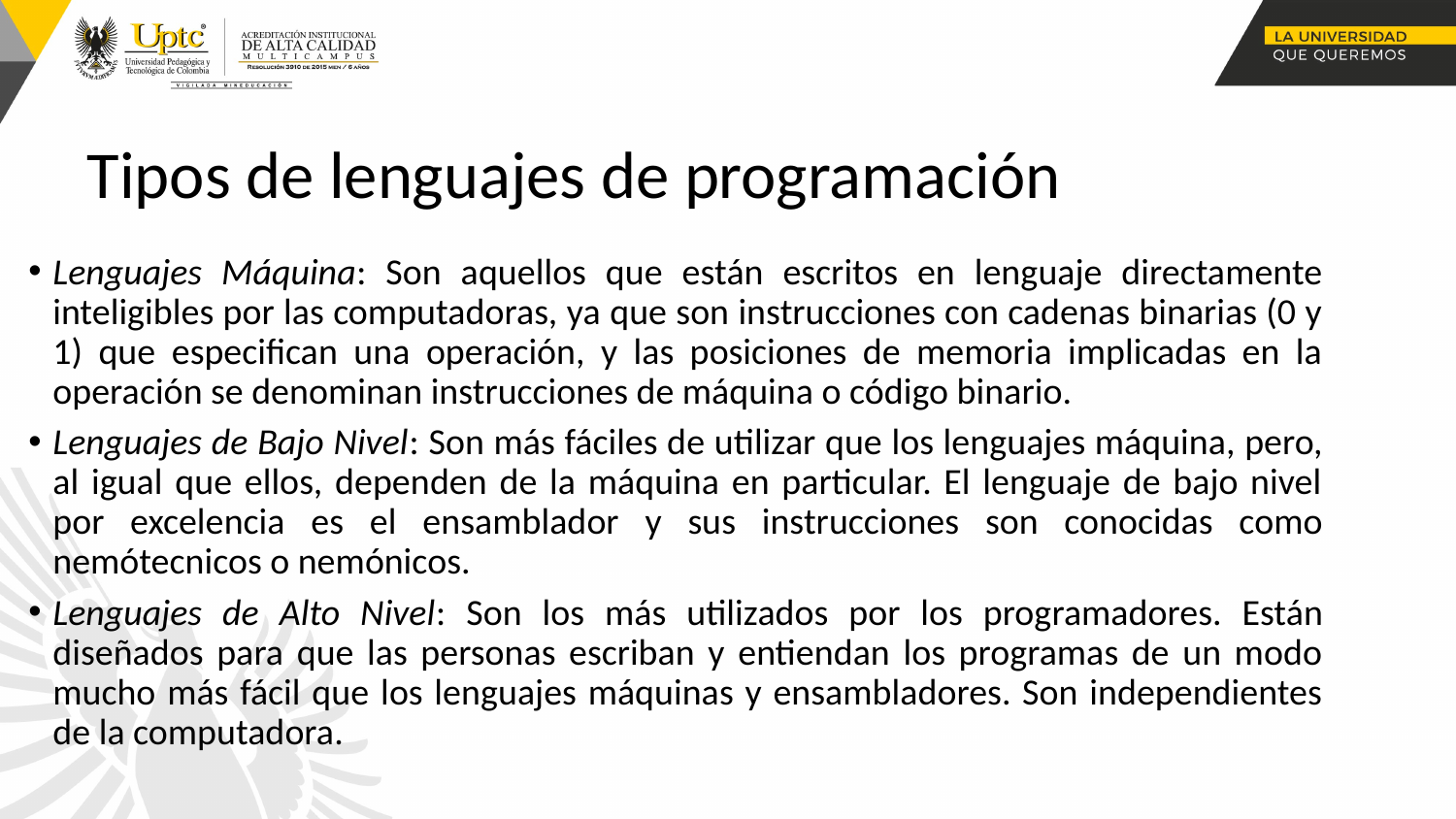

# Tipos de lenguajes de programación
Lenguajes Máquina: Son aquellos que están escritos en lenguaje directamente inteligibles por las computadoras, ya que son instrucciones con cadenas binarias (0 y 1) que especifican una operación, y las posiciones de memoria implicadas en la operación se denominan instrucciones de máquina o código binario.
Lenguajes de Bajo Nivel: Son más fáciles de utilizar que los lenguajes máquina, pero, al igual que ellos, dependen de la máquina en particular. El lenguaje de bajo nivel por excelencia es el ensamblador y sus instrucciones son conocidas como nemótecnicos o nemónicos.
Lenguajes de Alto Nivel: Son los más utilizados por los programadores. Están diseñados para que las personas escriban y entiendan los programas de un modo mucho más fácil que los lenguajes máquinas y ensambladores. Son independientes de la computadora.